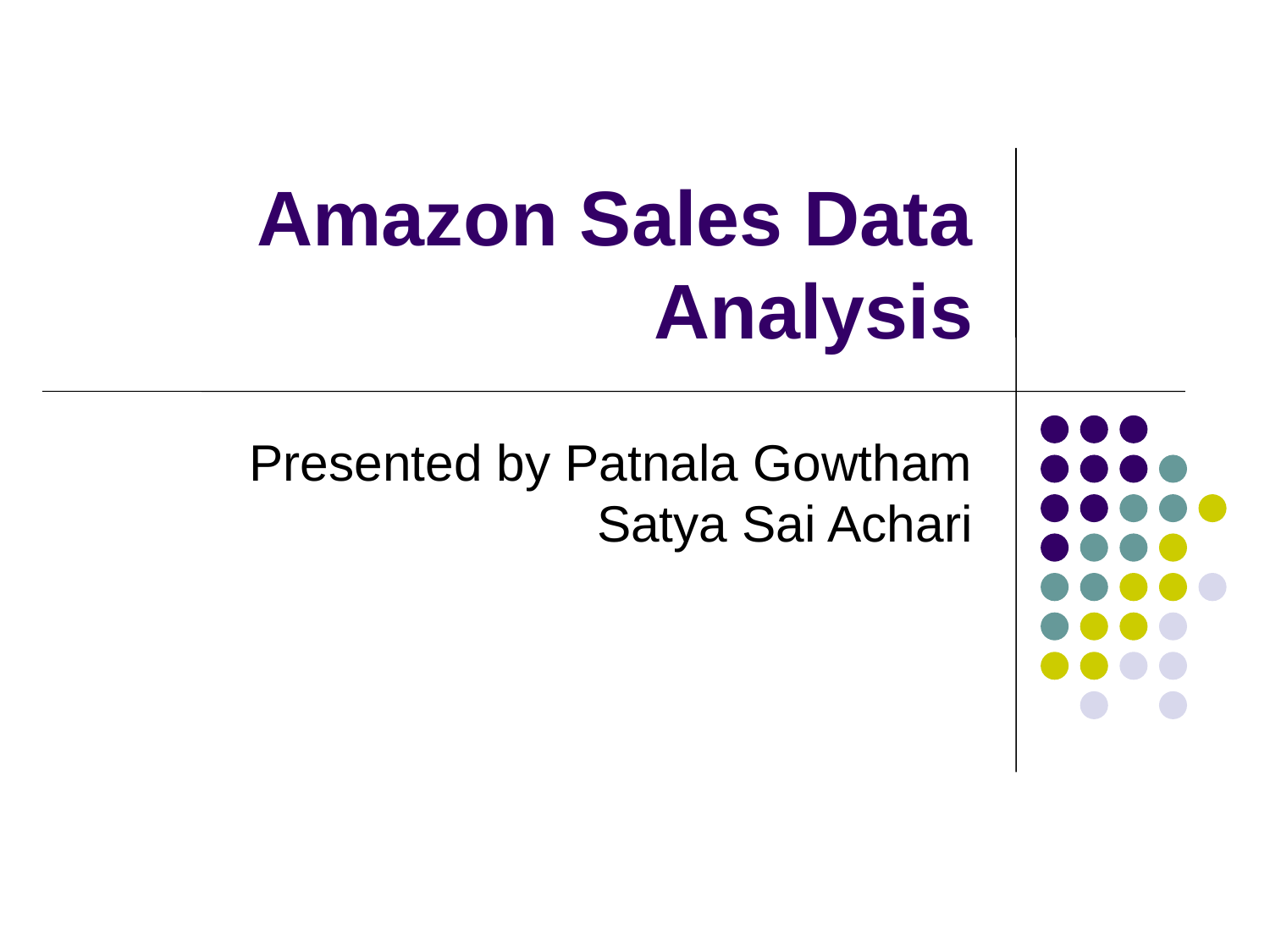

# Amazon Sales Data Analysis
Presented by Patnala Gowtham Satya Sai Achari